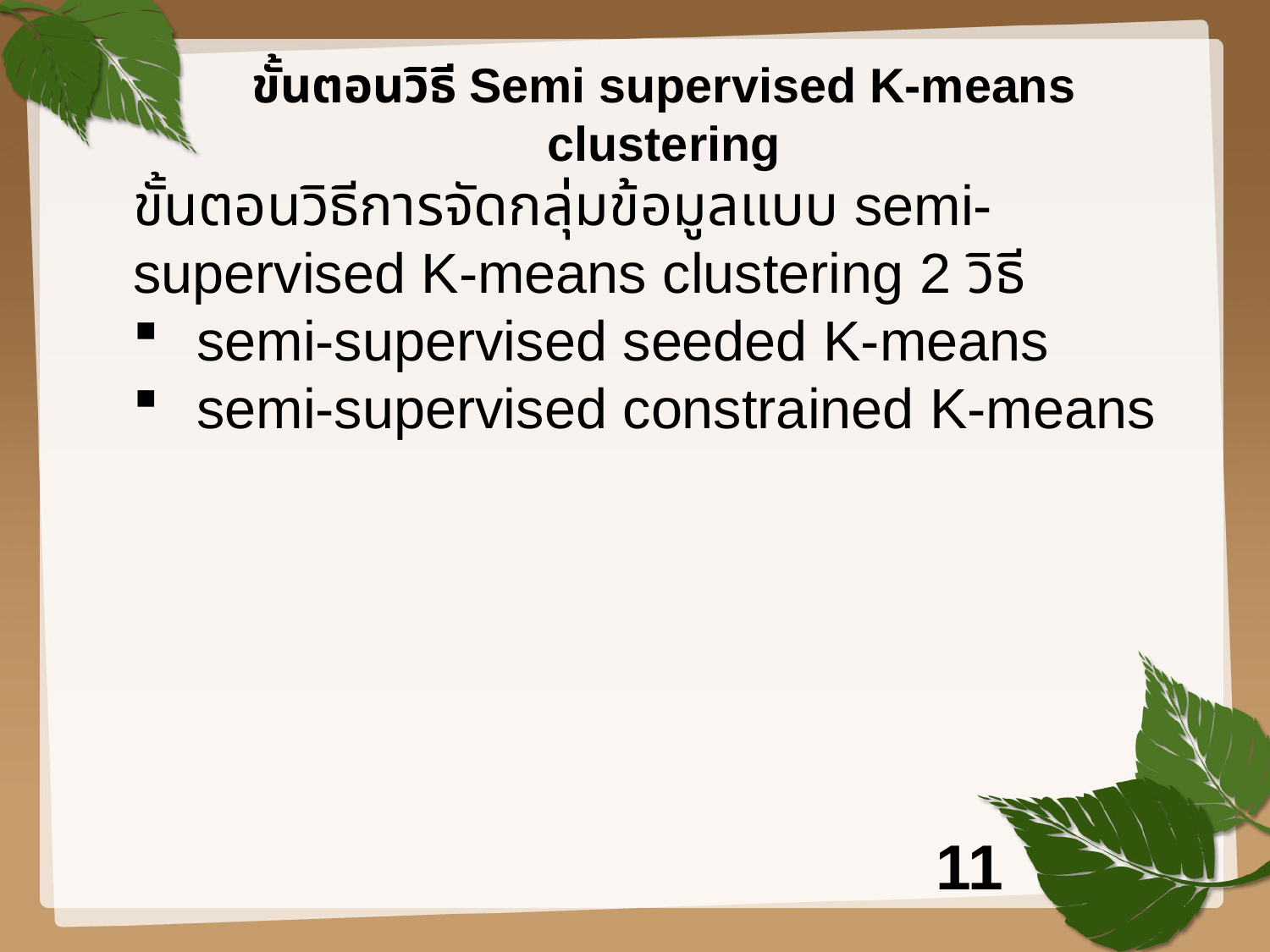

# ขั้นตอนวิธี Semi supervised K-means clustering
ขั้นตอนวิธีการจัดกลุ่มข้อมูลแบบ semi-supervised K-means clustering 2 วิธี
semi-supervised seeded K-means
semi-supervised constrained K-means

11